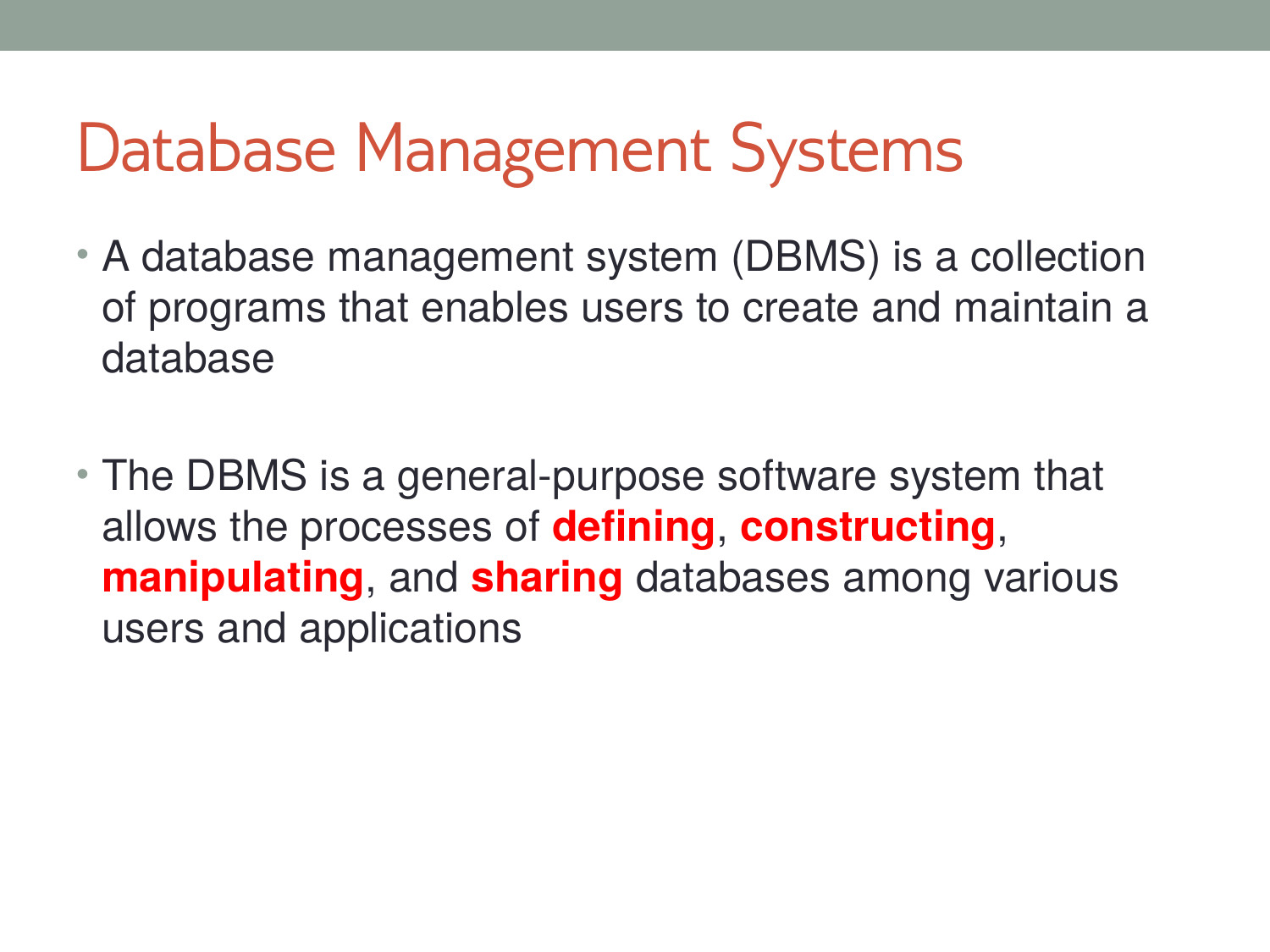

# Database Management Systems
A database management system (DBMS) is a collection of programs that enables users to create and maintain a database

The DBMS is a general-purpose software system that allows the processes of defining, constructing, manipulating, and sharing databases among various users and applications